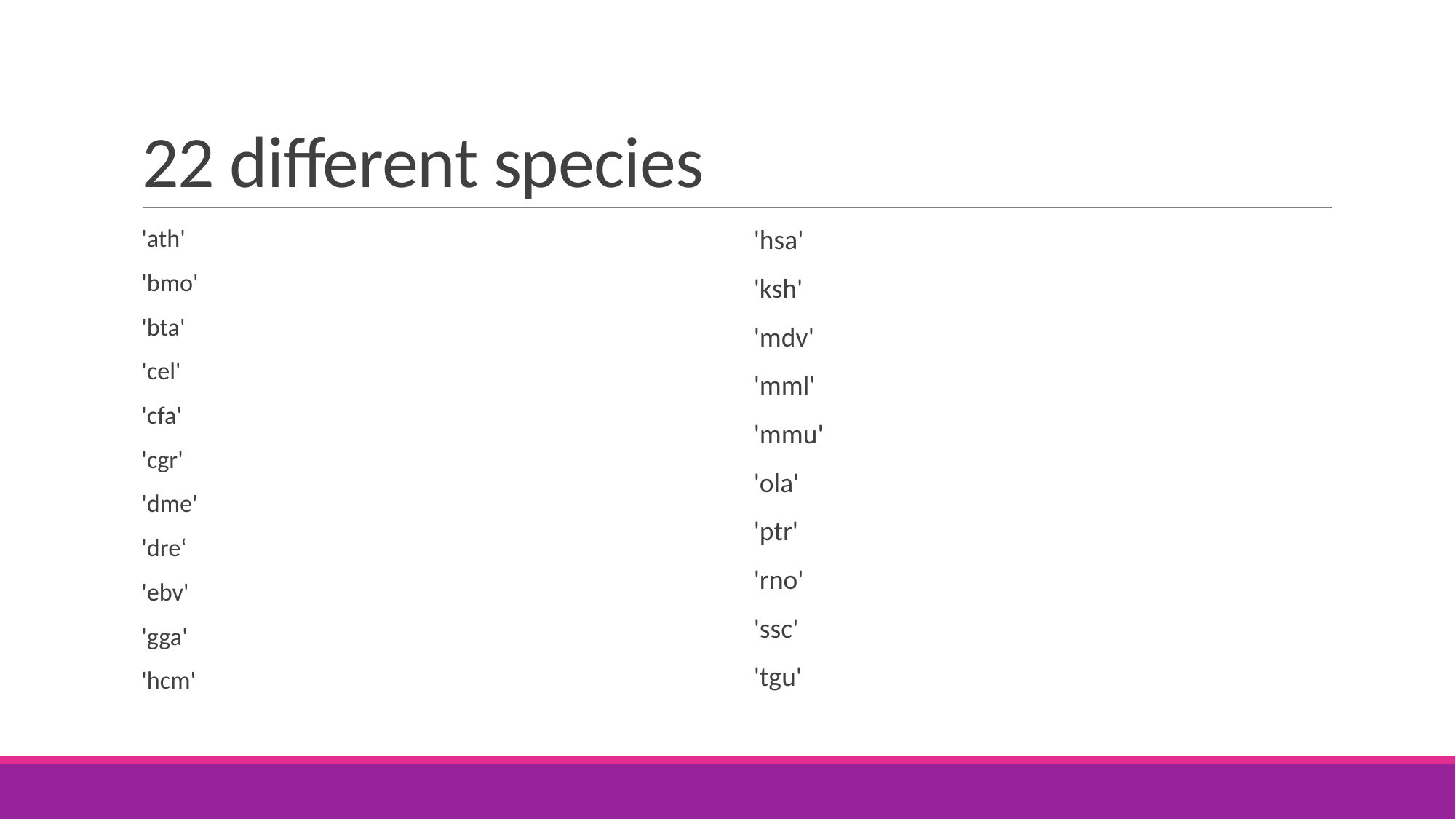

# 22 different species
'ath'
'bmo'
'bta'
'cel'
'cfa'
'cgr'
'dme'
'dre‘
'ebv'
'gga'
'hcm'

'hsa'
'ksh'
'mdv'
'mml'
'mmu'
'ola'
'ptr'
'rno'
'ssc'
'tgu'